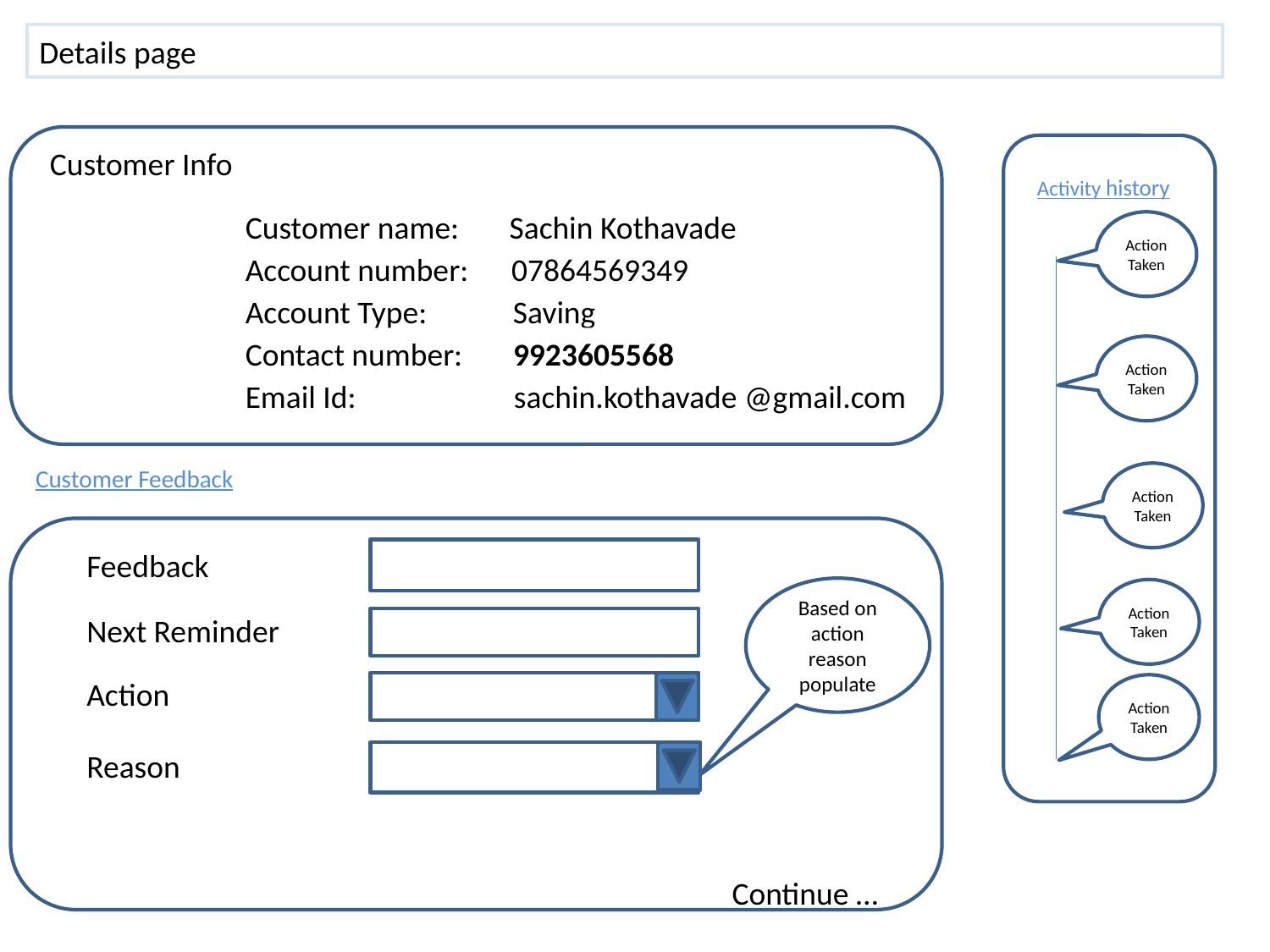

Details page

Customer Info
Activity history
Customer name:       Sachin Kothavade
Action Taken
Account number:      07864569349
Account Type:            Saving
Contact number:       9923605568
Action Taken
Email Id:                      sachin.kothavade @gmail.com
Customer Feedback
Action Taken

Feedback

Based on action reason populate
Action Taken
Next Reminder

Action

Action Taken

Reason

Continue …